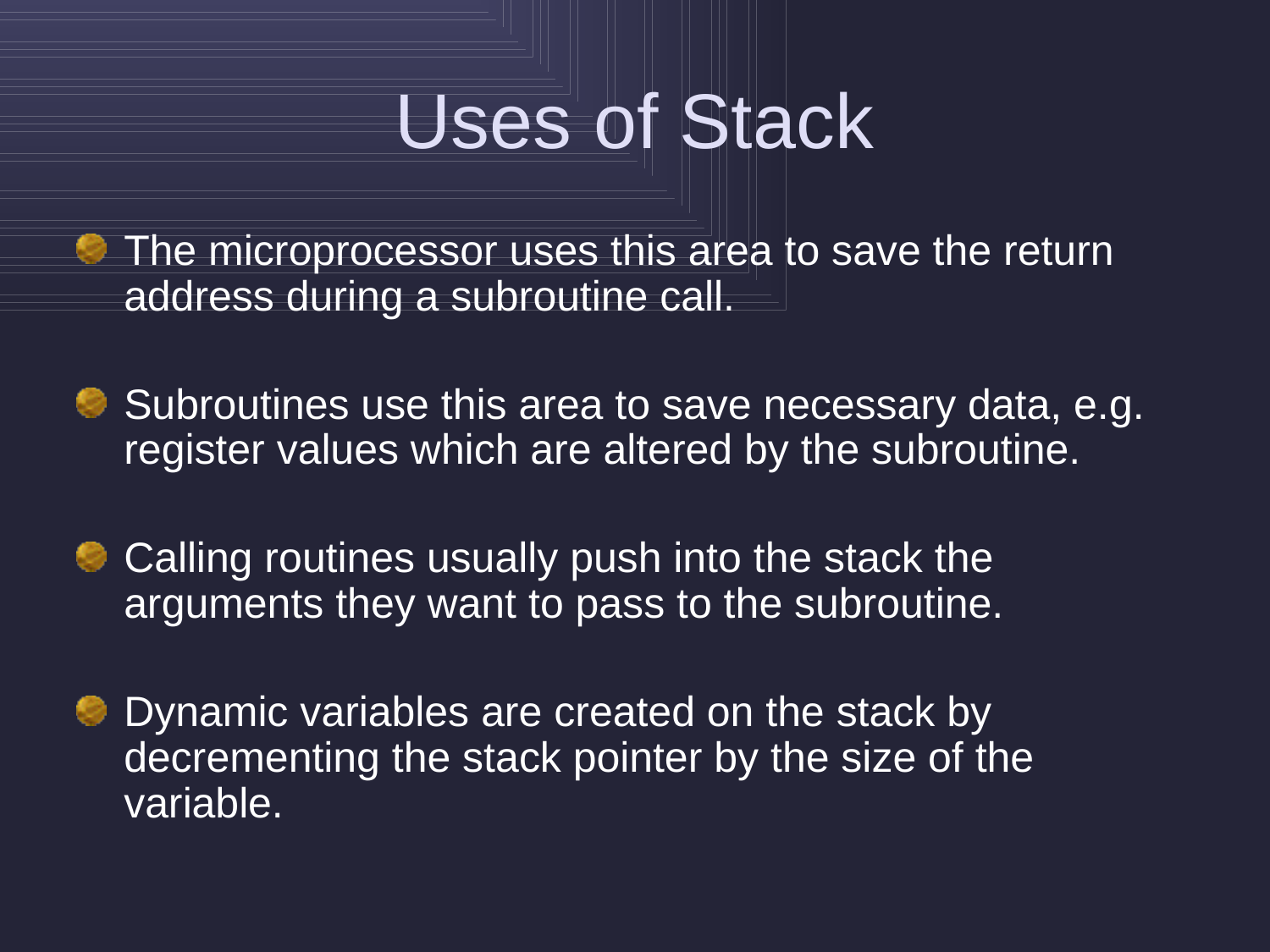

# Uses of Stack
The microprocessor uses this area to save the return address during a subroutine call.

Subroutines use this area to save necessary data, e.g. register values which are altered by the subroutine.

Calling routines usually push into the stack the arguments they want to pass to the subroutine.

Dynamic variables are created on the stack by decrementing the stack pointer by the size of the variable.